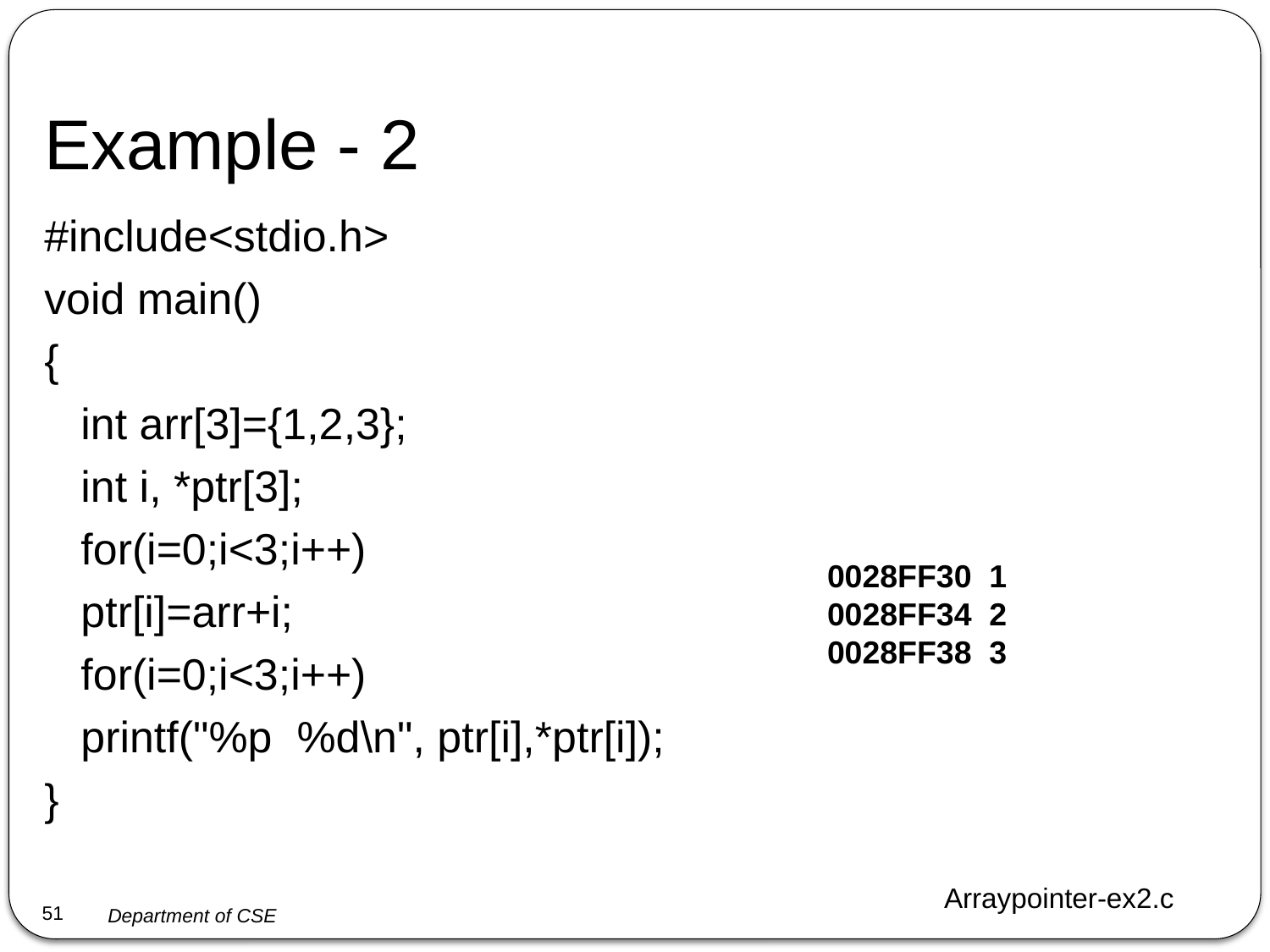

# Example - 2
#include<stdio.h>
void main()
{
	int arr[3]={1,2,3};
	int i, *ptr[3];
	for(i=0;i<3;i++)
		ptr[i]=arr+i;
	for(i=0;i<3;i++)
		printf("%p  %d\n", ptr[i],*ptr[i]);
}

0028FF30  1
0028FF34  2
0028FF38  3
Arraypointer-ex2.c
51
Department of CSE